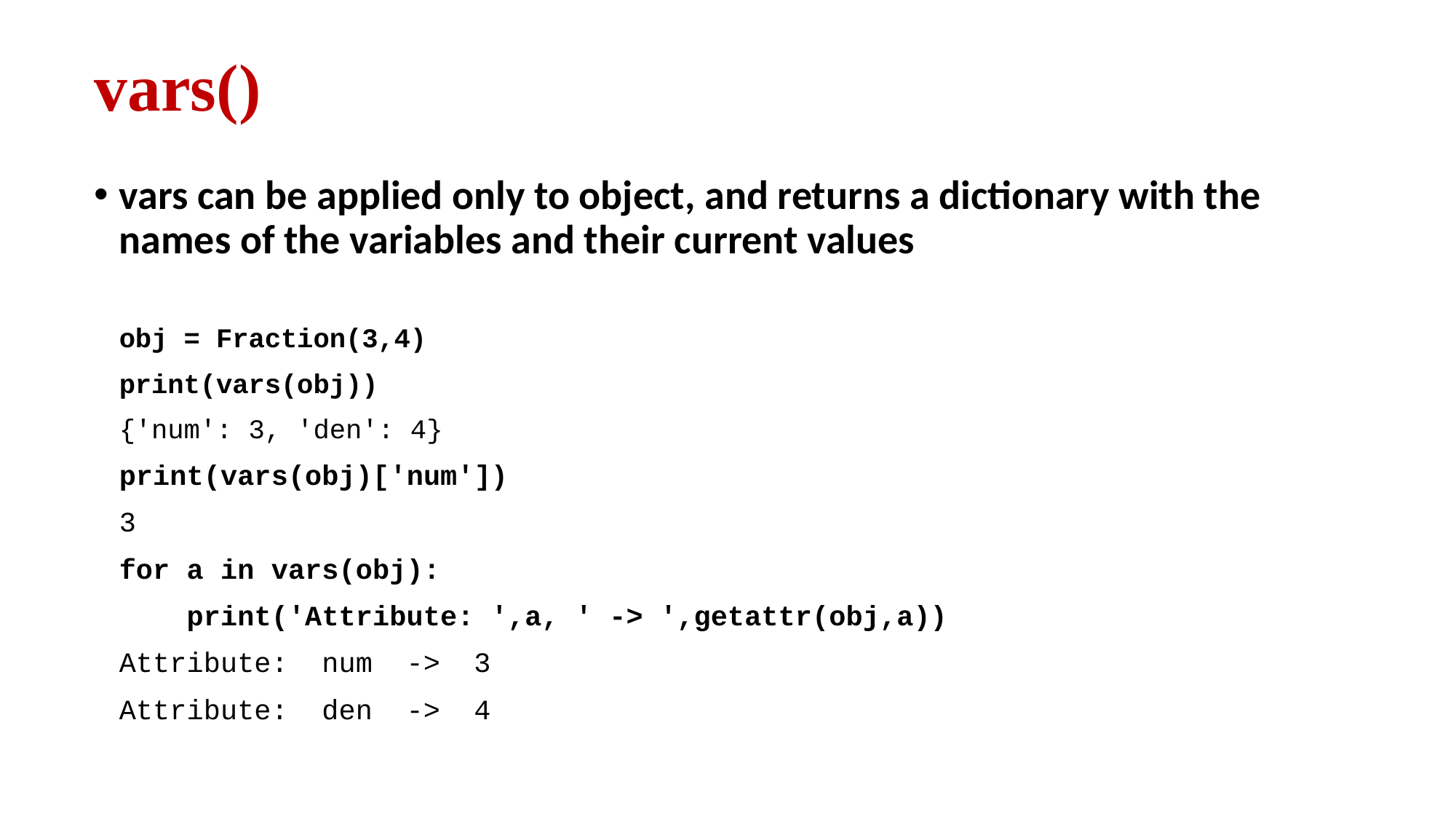

# vars()
vars can be applied only to object, and returns a dictionary with the names of the variables and their current values

obj = Fraction(3,4)
print(vars(obj))
{'num': 3, 'den': 4}
print(vars(obj)['num'])
3
for a in vars(obj):
    print('Attribute: ',a, ' -> ',getattr(obj,a))
Attribute:  num  ->  3
Attribute:  den  ->  4